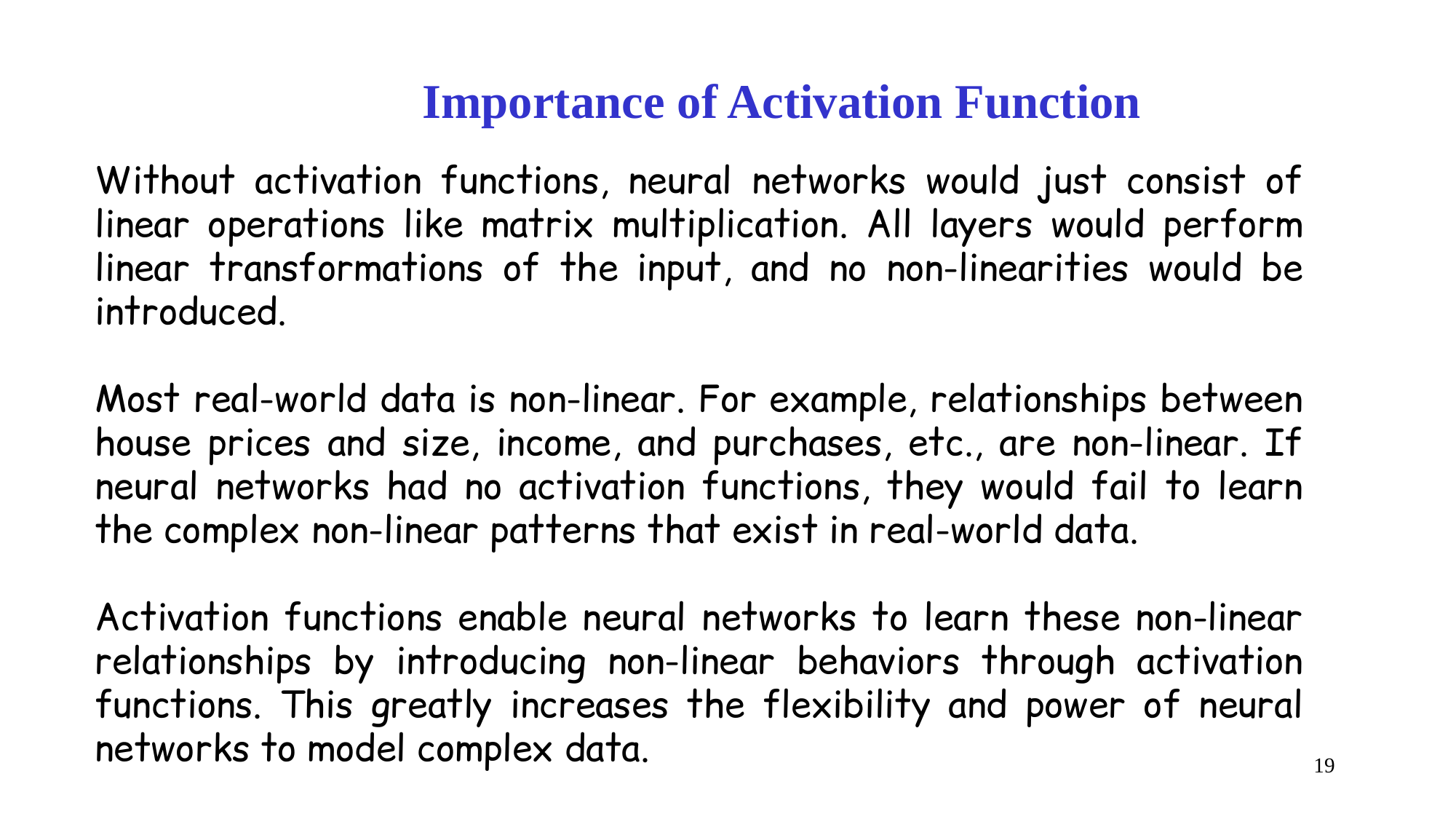

Importance of Activation Function
Without activation functions, neural networks would just consist of linear operations like matrix multiplication. All layers would perform linear transformations of the input, and no non-linearities would be introduced.

Most real-world data is non-linear. For example, relationships between house prices and size, income, and purchases, etc., are non-linear. If neural networks had no activation functions, they would fail to learn the complex non-linear patterns that exist in real-world data.

Activation functions enable neural networks to learn these non-linear relationships by introducing non-linear behaviors through activation functions. This greatly increases the flexibility and power of neural networks to model complex data.
19